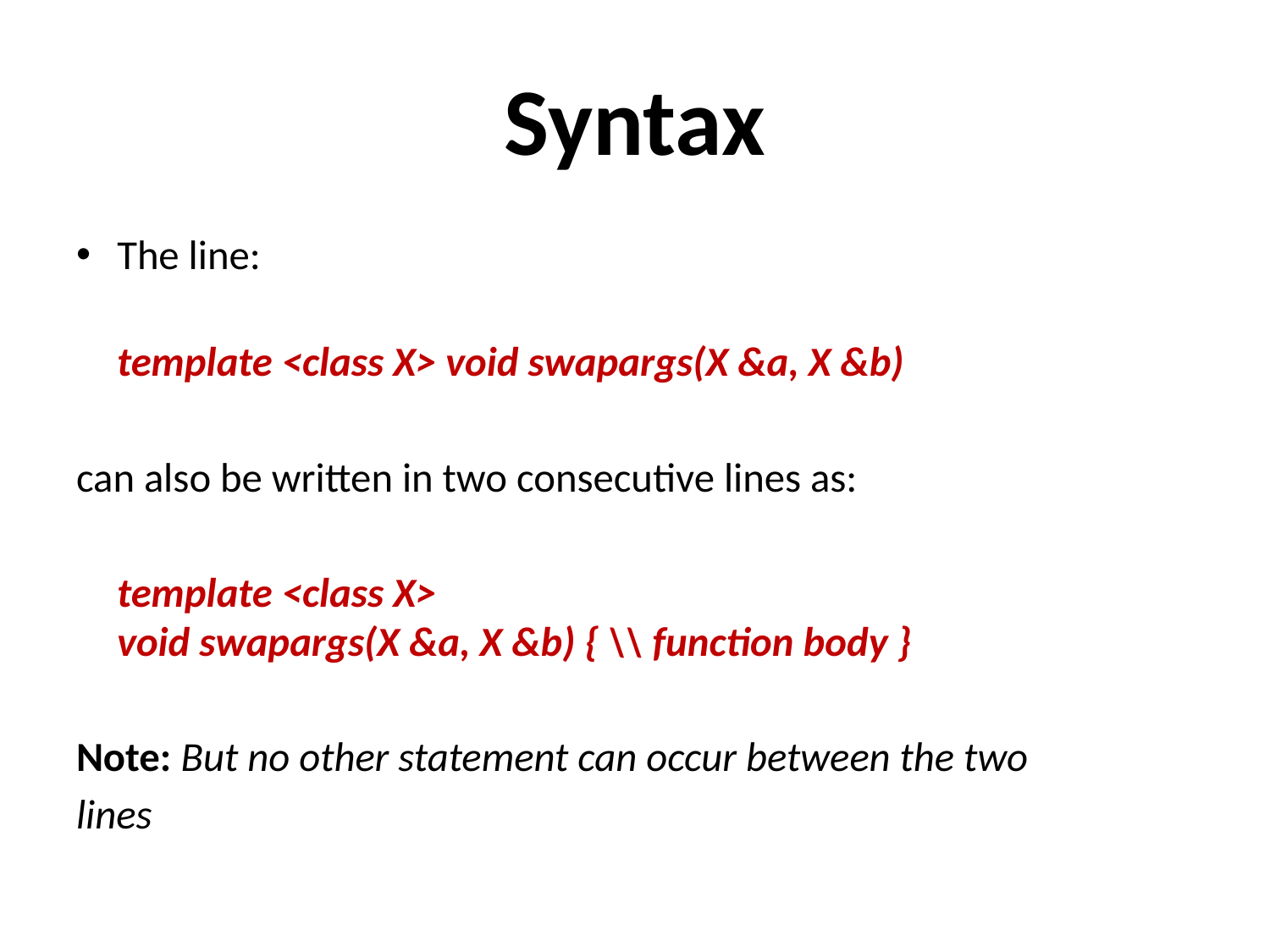

# Syntax
The line:
template <class X> void swapargs(X &a, X &b)

can also be written in two consecutive lines as:

	template <class X>
void swapargs(X &a, X &b) { \\ function body }

Note: But no other statement can occur between the two
lines